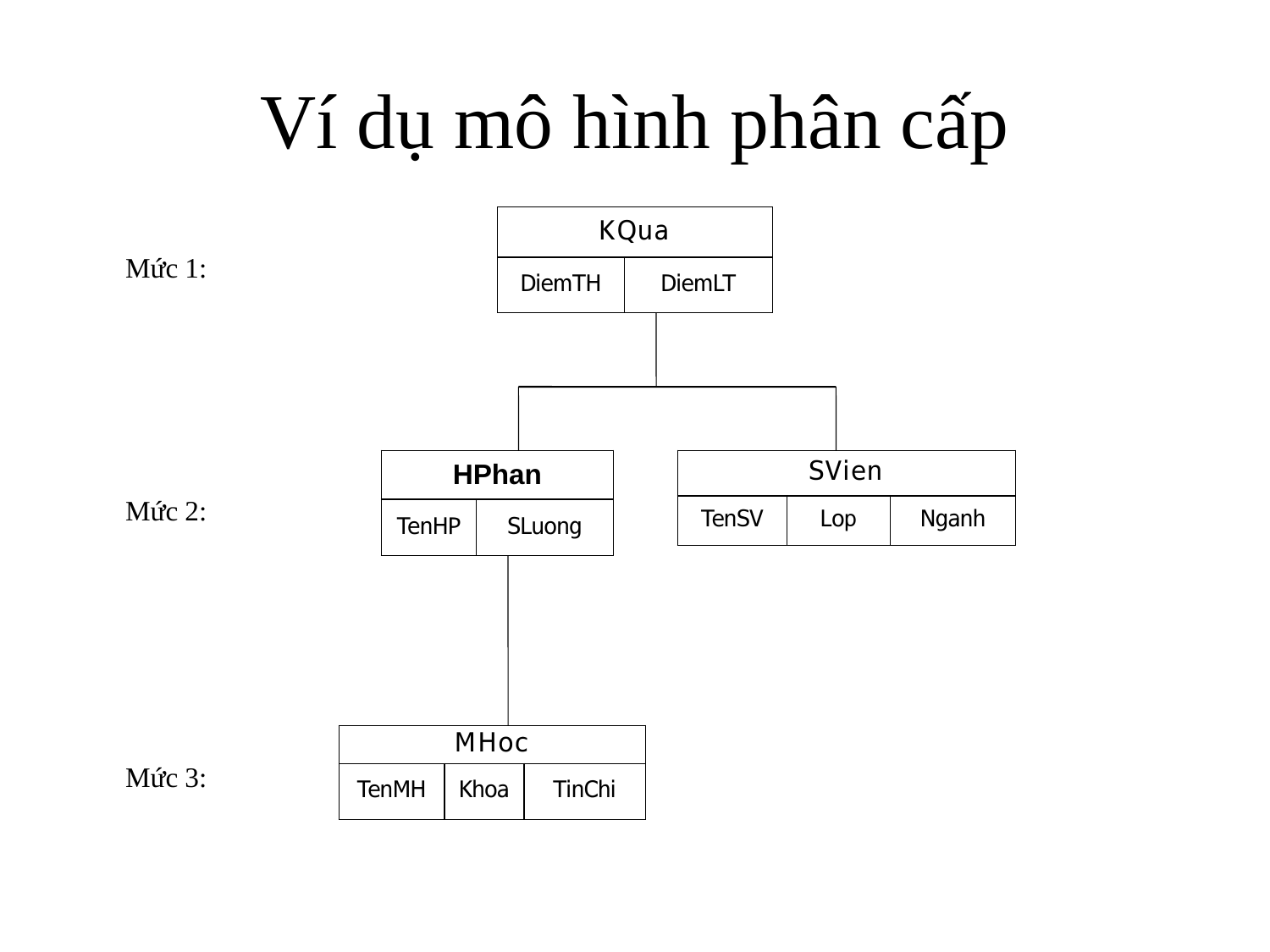

# Ví dụ mô hình phân cấp
| KQua |  |
| --- | --- |
| DiemTH | DiemLT |

Mức 1:

| HPhan |  |
| --- | --- |
| TenHP | SLuong |
| SVien |  |  |
| --- | --- | --- |
| TenSV | Lop | Nganh |
Mức 2:

| MHoc |  |  |
| --- | --- | --- |
| TenMH | Khoa | TinChi |
Mức 3: